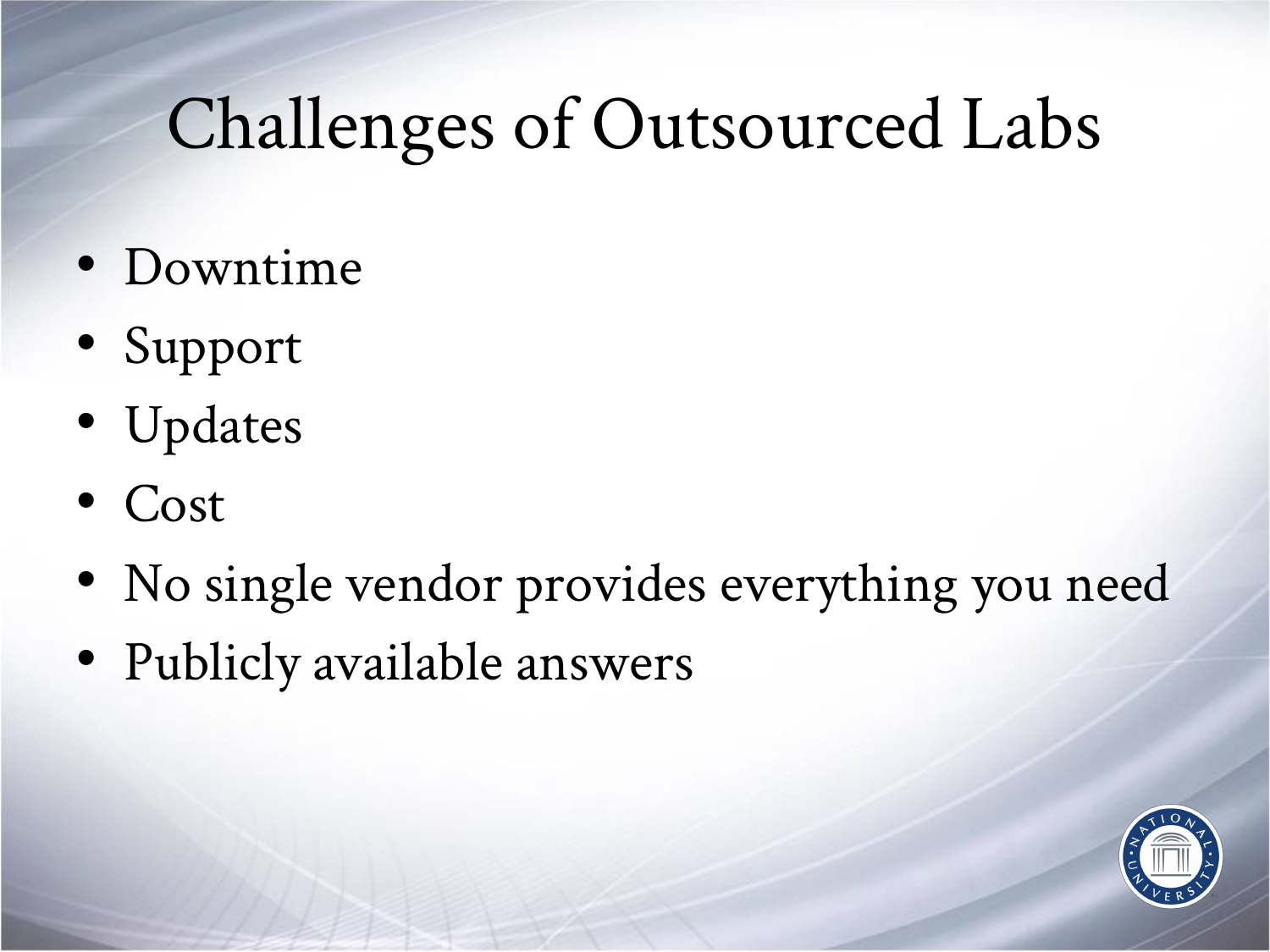

# Challenges of Outsourced Labs
Downtime
Support
Updates
Cost
No single vendor provides everything you need
Publicly available answers